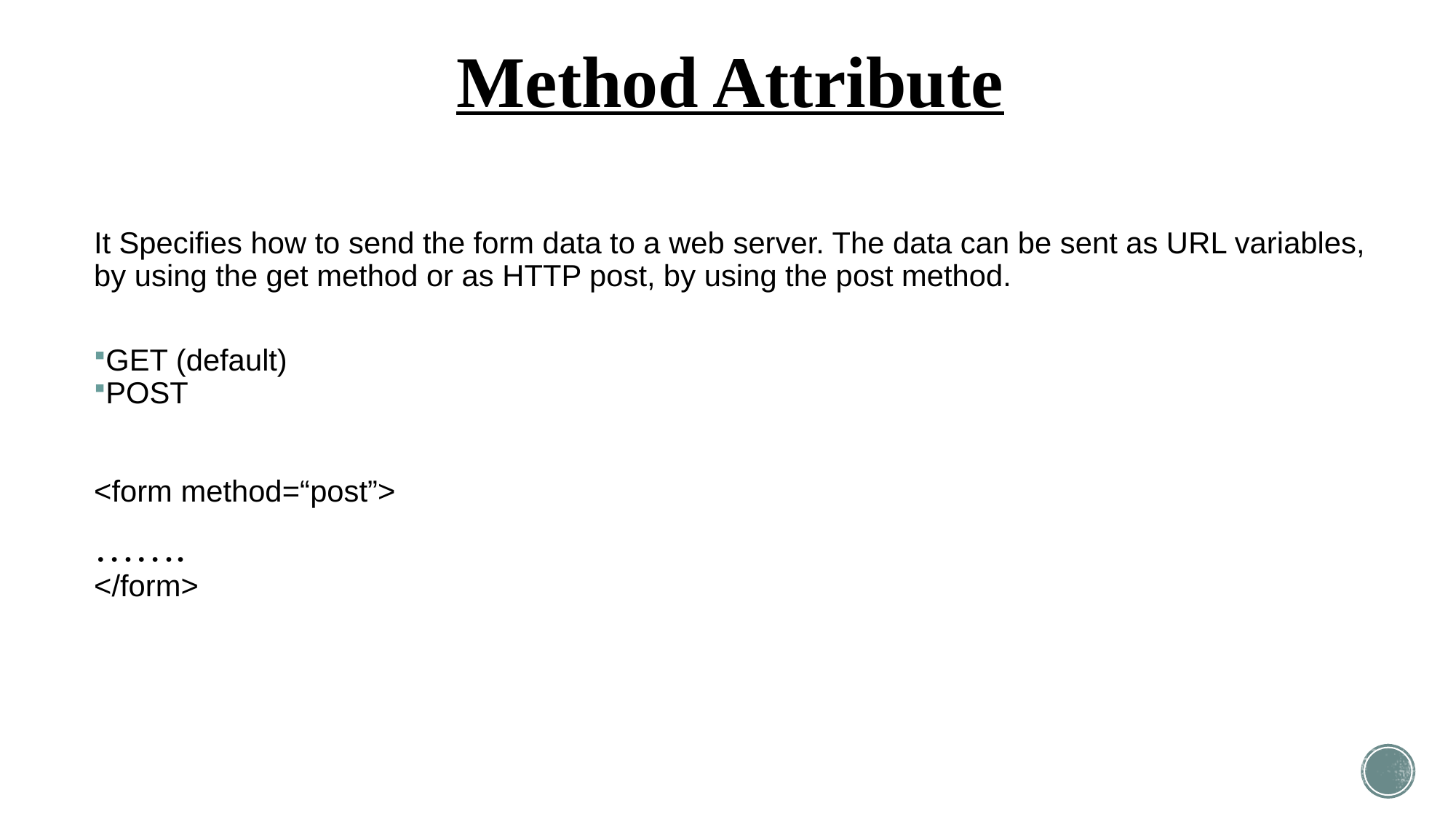

# Method Attribute
It Specifies how to send the form data to a web server. The data can be sent as URL variables, by using the get method or as HTTP post, by using the post method.

GET (default)
POST

<form method=“post”>
…….
</form>